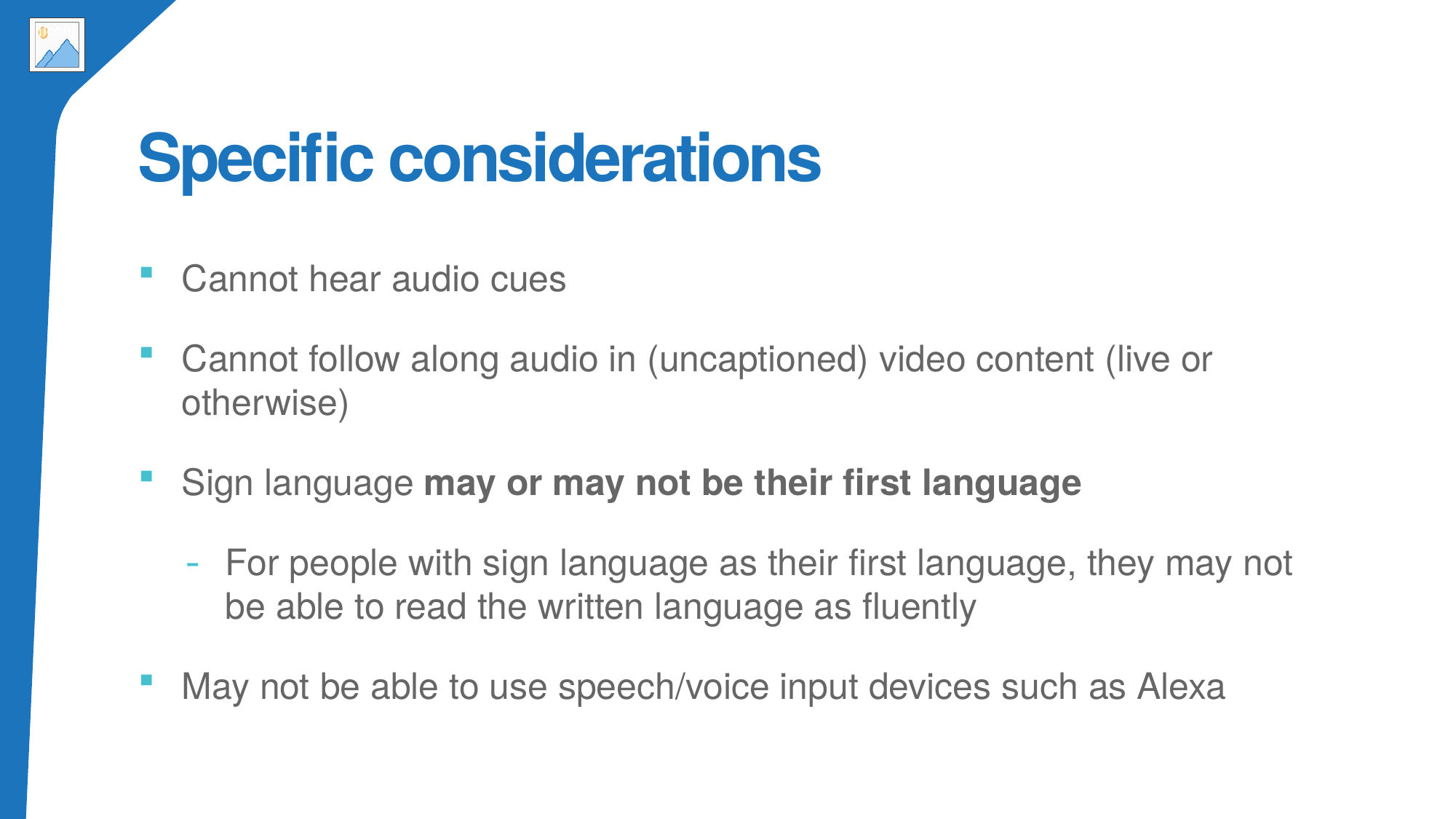

# Specific considerations
Cannot hear audio cues
Cannot follow along audio in (uncaptioned) video content (live or otherwise)
Sign language may or may not be their first language
For people with sign language as their first language, they may not be able to read the written language as fluently
May not be able to use speech/voice input devices such as Alexa